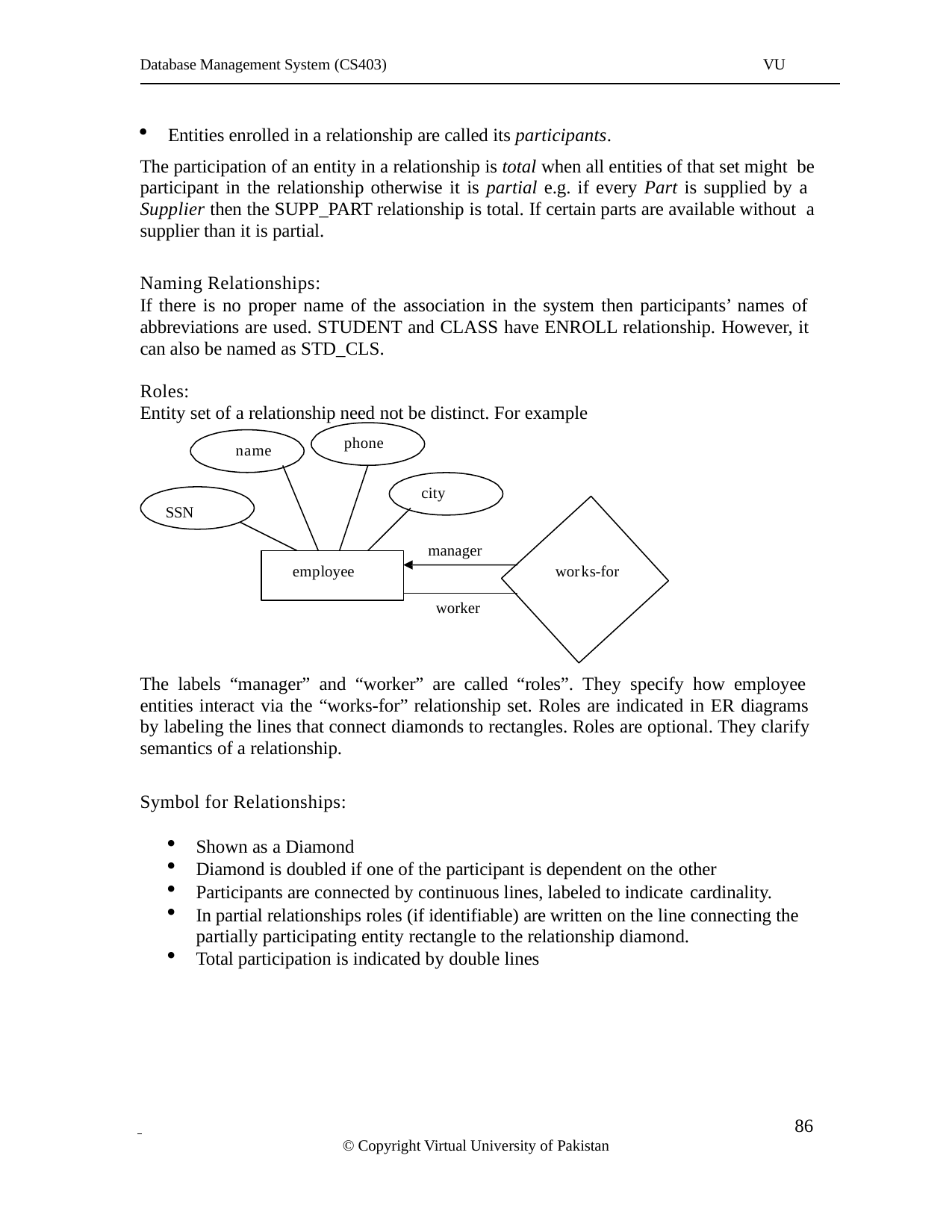

Database Management System (CS403)
VU

Entities enrolled in a relationship are called its participants.
The participation of an entity in a relationship is total when all entities of that set might  be participant in the relationship otherwise it is partial e.g. if every Part is supplied by a  Supplier then the SUPP_PART relationship is total. If certain parts are available without  a supplier than it is partial.

Naming Relationships:
If there is no proper name of the association in the system then participants’ names of  abbreviations are used. STUDENT and CLASS have ENROLL relationship. However, it  can also be named as STD_CLS.

Roles:
Entity set of a relationship need not be distinct. For example

phone
name

city
SSN

manager

works-for
employee

worker
The labels “manager” and “worker” are called “roles”. They specify how employee  entities interact via the “works-for” relationship set. Roles are indicated in ER diagrams  by labeling the lines that connect diamonds to rectangles. Roles are optional. They clarify  semantics of a relationship.

Symbol for Relationships:

Shown as a Diamond
Diamond is doubled if one of the participant is dependent on the other
Participants are connected by continuous lines, labeled to indicate cardinality.
In partial relationships roles (if identifiable) are written on the line connecting the  partially participating entity rectangle to the relationship diamond.
Total participation is indicated by double lines
 	 86
© Copyright Virtual University of Pakistan